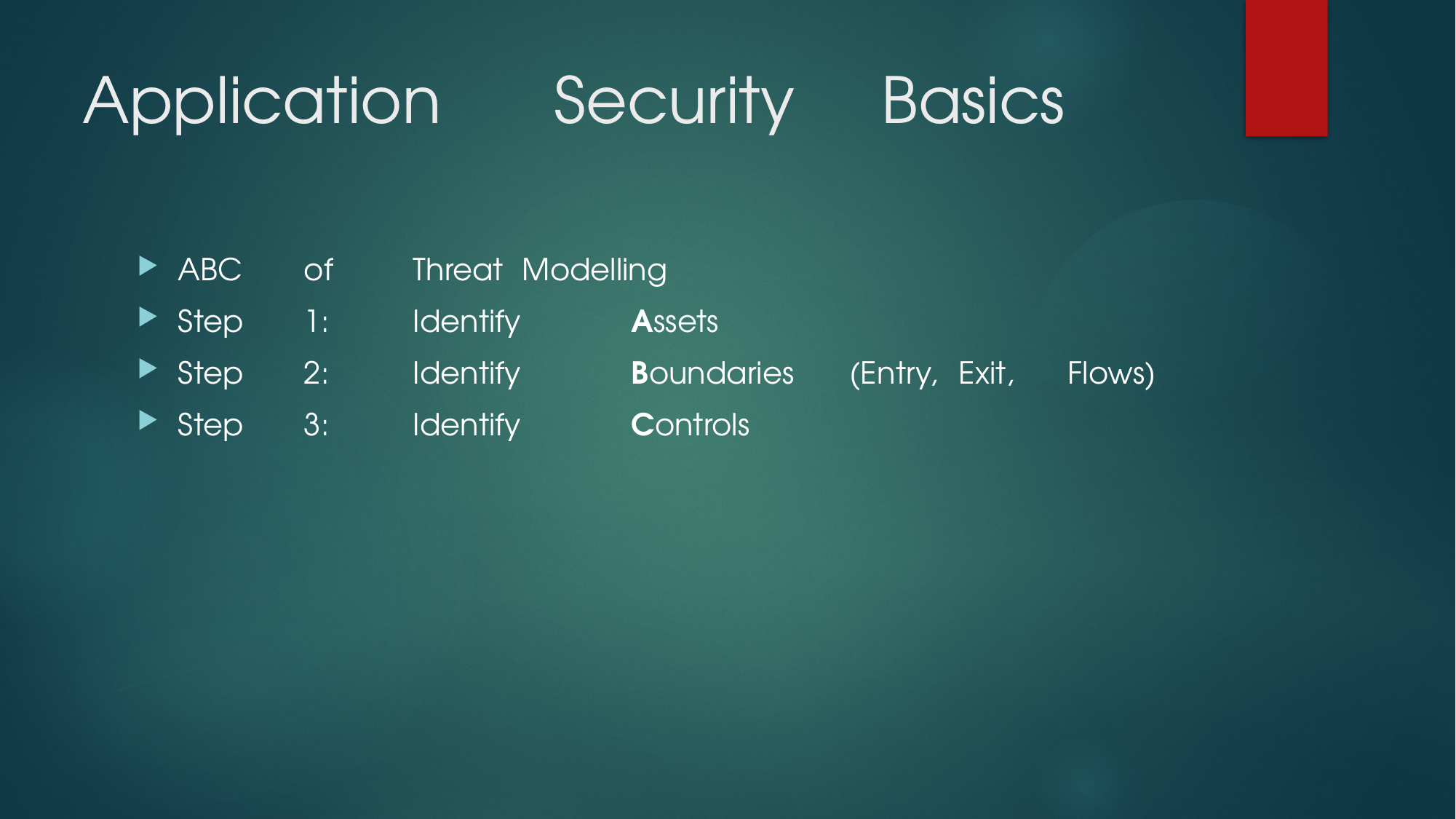

# Application	  Security	  Basics
ABC	  of	  Threat	  Modelling
Step	  1:	  Identify	  Assets
Step	  2:	  Identify	  Boundaries	  (Entry,	  Exit,	  Flows)
Step	  3:	  Identify	  Controls